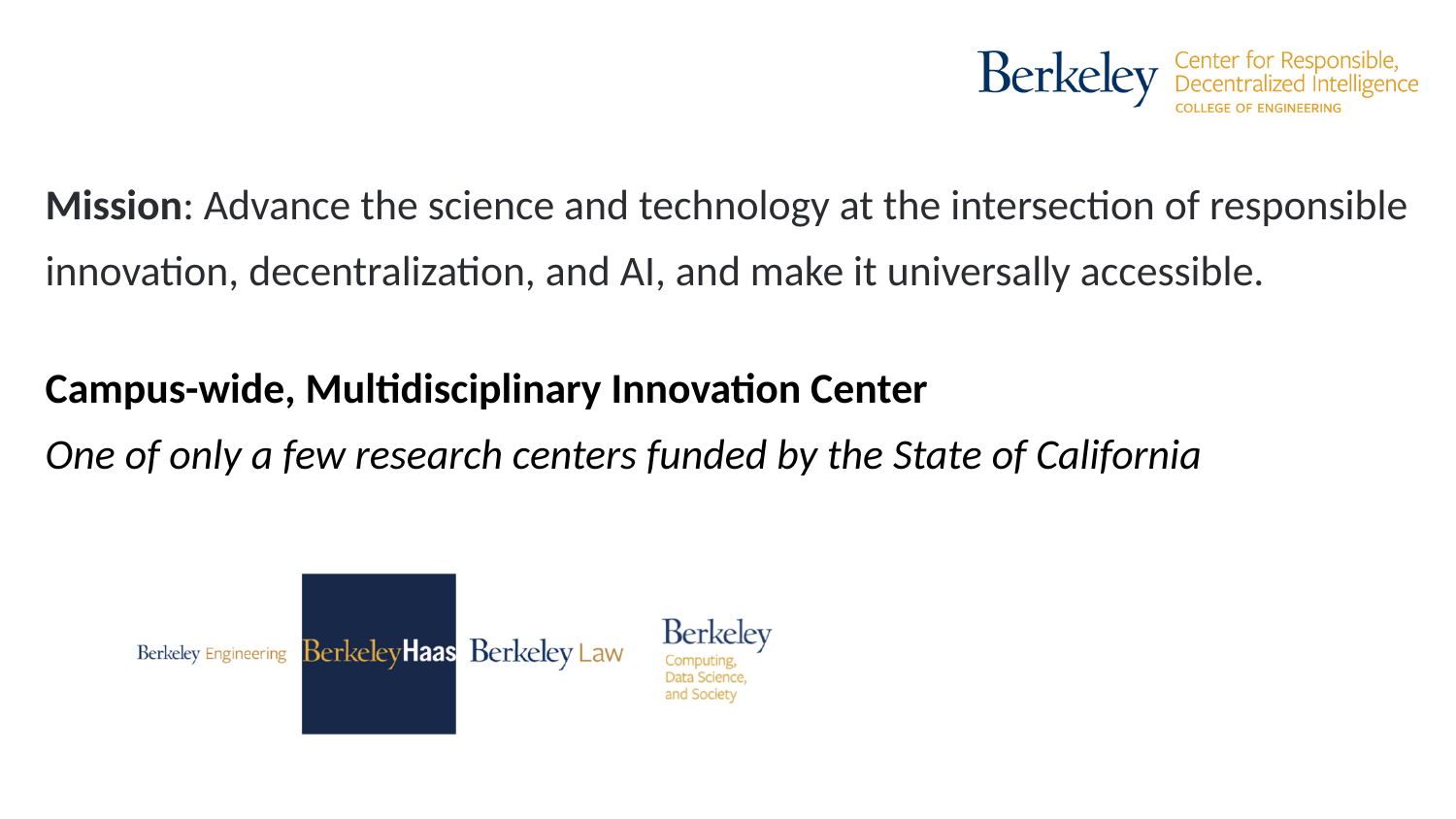

Mission: Advance the science and technology at the intersection of responsible innovation, decentralization, and AI, and make it universally accessible.
Campus-wide, Multidisciplinary Innovation Center
One of only a few research centers funded by the State of California